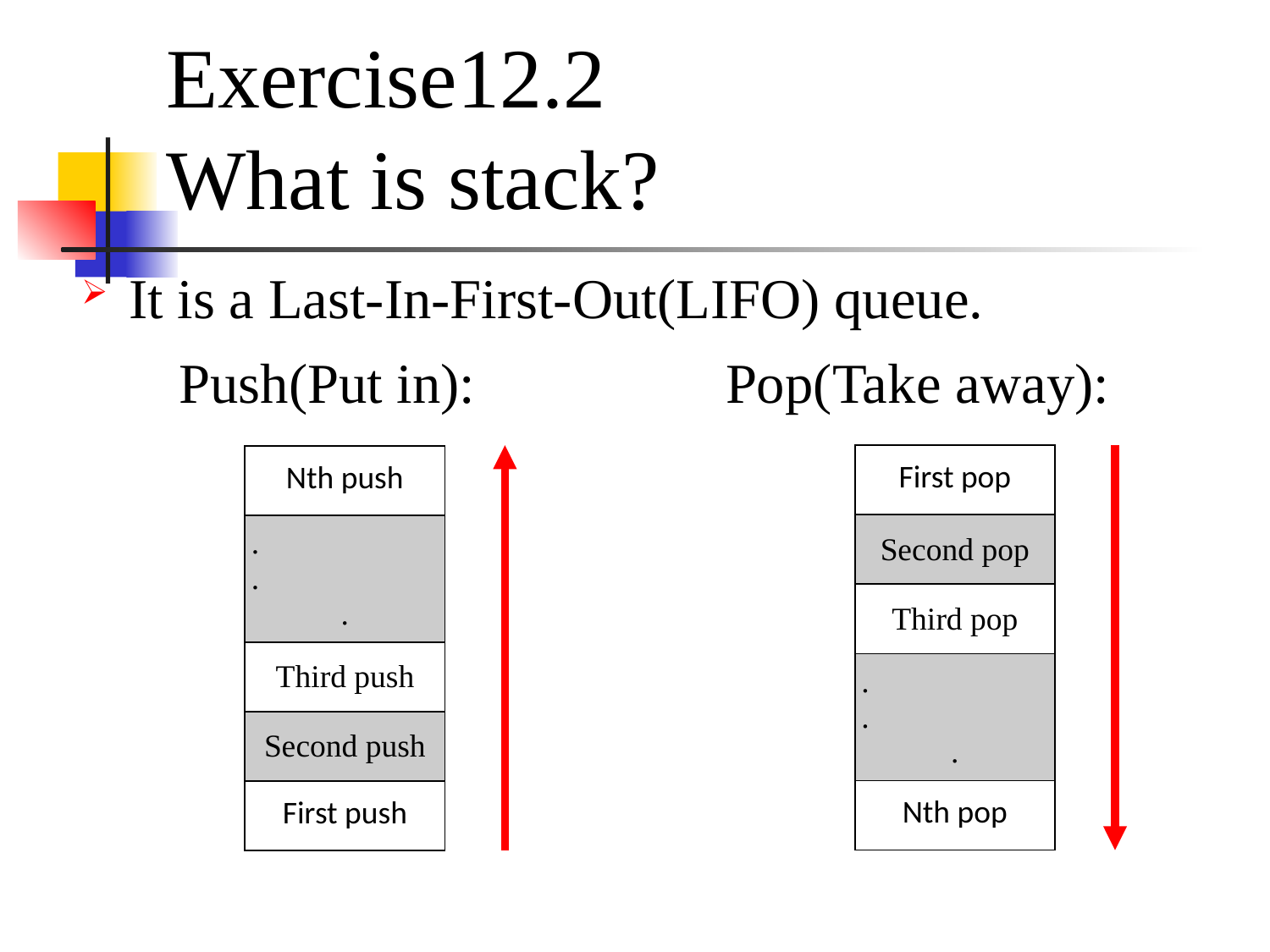

# Exercise12.2
What is stack?
It is a Last-In-First-Out(LIFO) queue.
Push(Put in):
Pop(Take away):

| First pop |
| --- |
| Second pop |
| Third pop |
| . . . |
| Nth pop |
| Nth push |
| --- |
| . . . |
| Third push |
| Second push |
| First push |
8